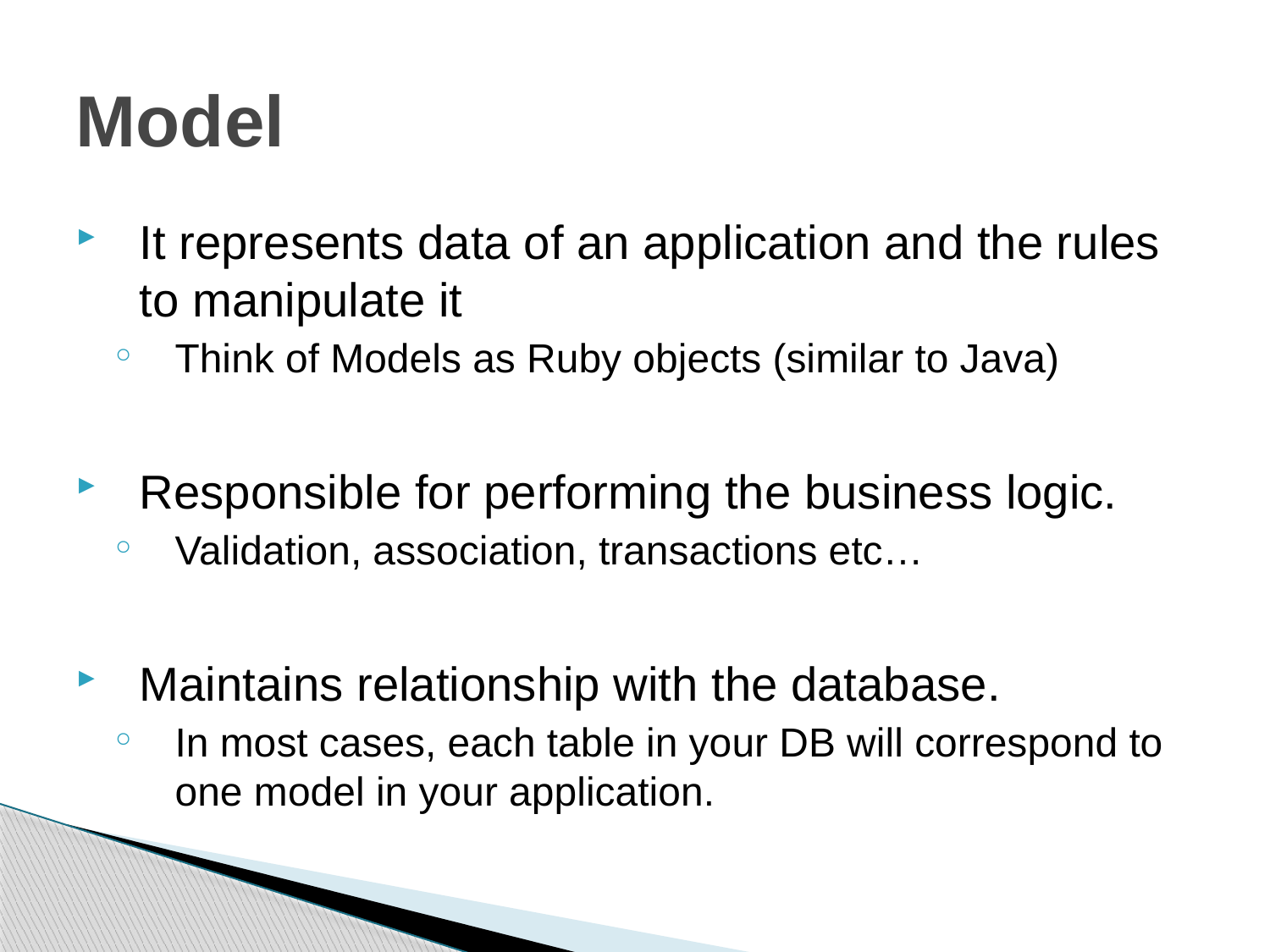

# Model
It represents data of an application and the rules to manipulate it
Think of Models as Ruby objects (similar to Java)

Responsible for performing the business logic.
Validation, association, transactions etc…

Maintains relationship with the database.
In most cases, each table in your DB will correspond to one model in your application.